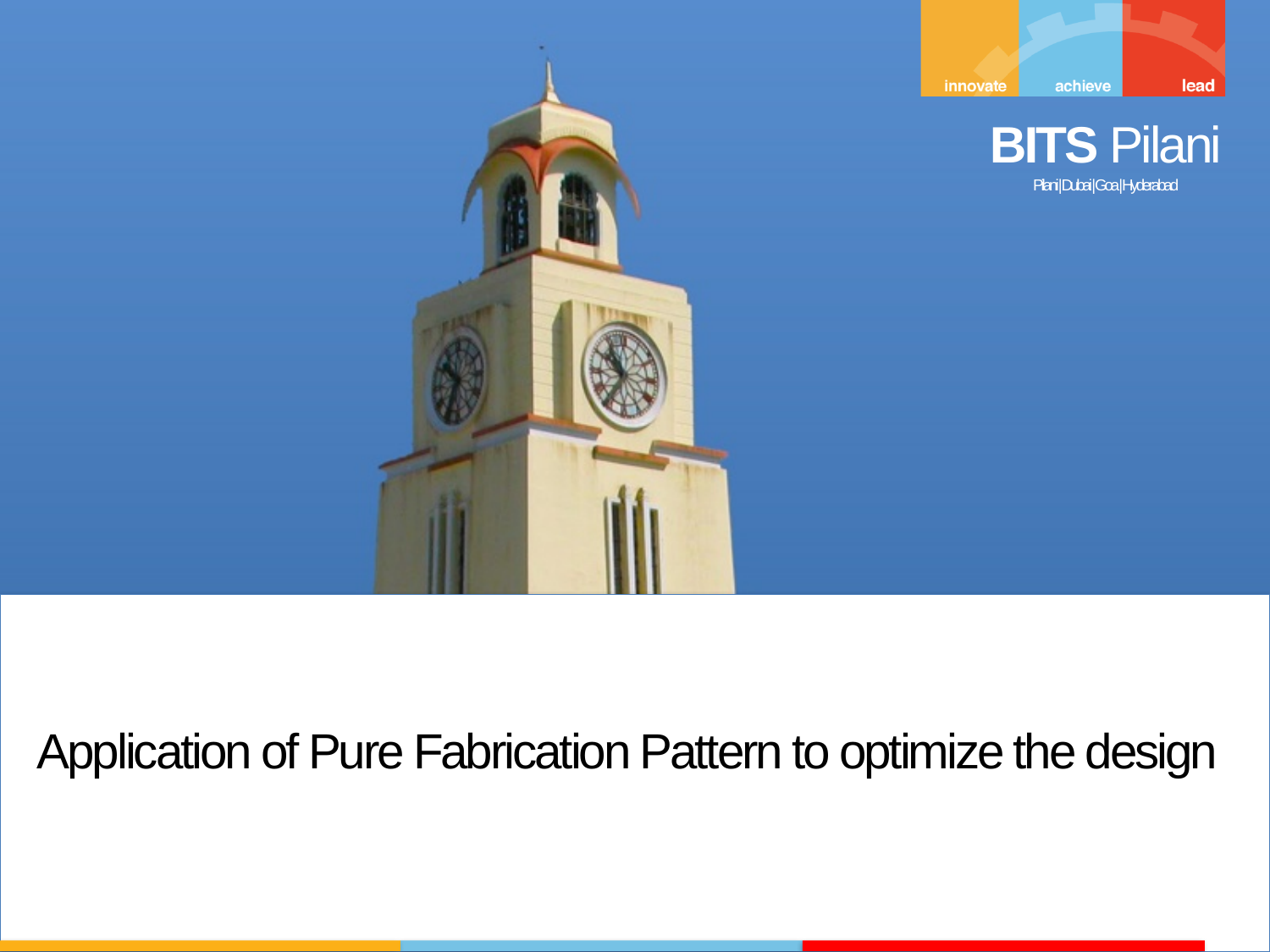

Application of Pure Fabrication Pattern to optimize the design